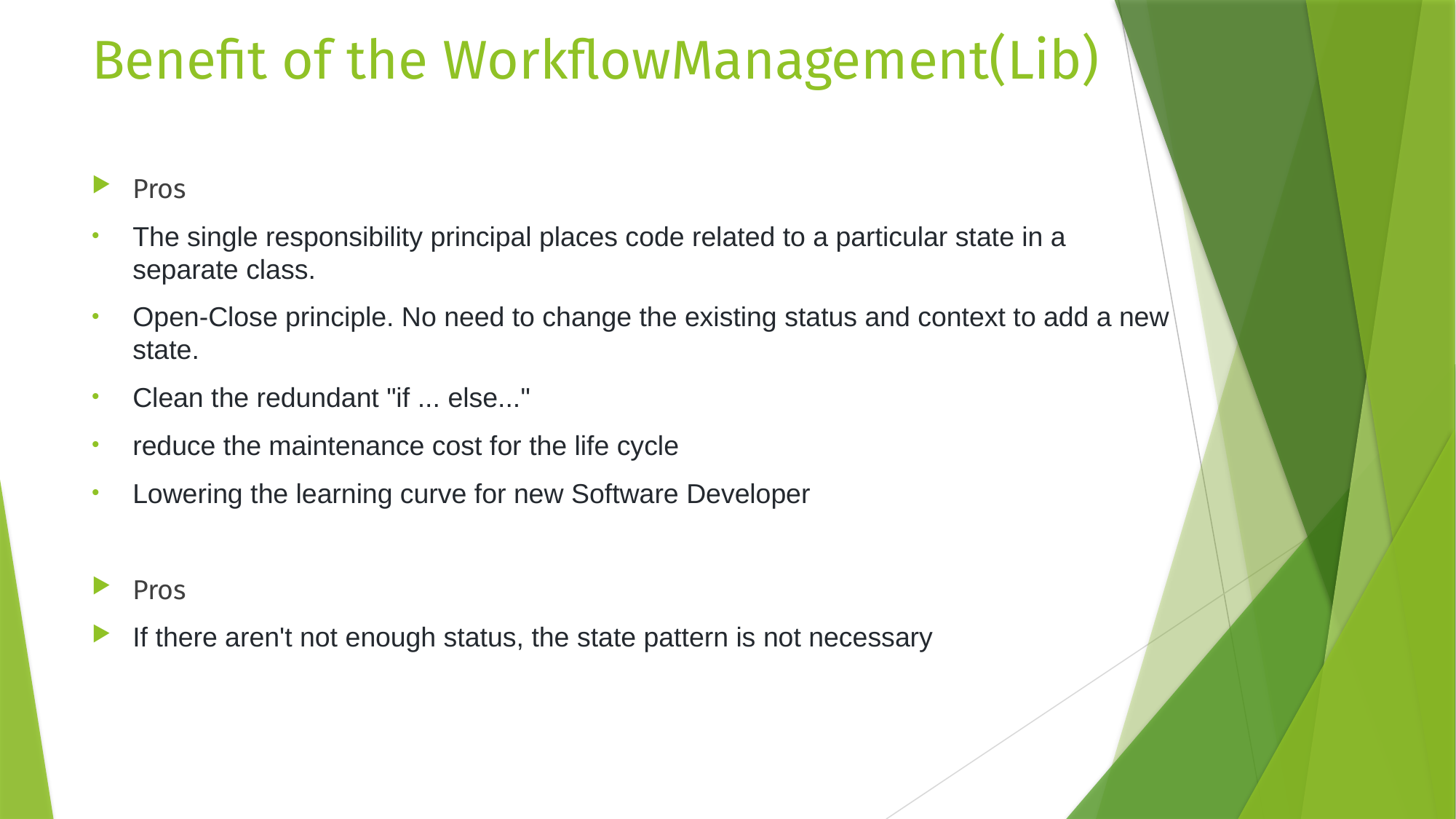

# Benefit of the WorkflowManagement(Lib)
Pros
The single responsibility principal places code related to a particular state in a separate class.
Open-Close principle. No need to change the existing status and context to add a new state.
Clean the redundant "if ... else..."
reduce the maintenance cost for the life cycle
Lowering the learning curve for new Software Developer

Pros
If there aren't not enough status, the state pattern is not necessary